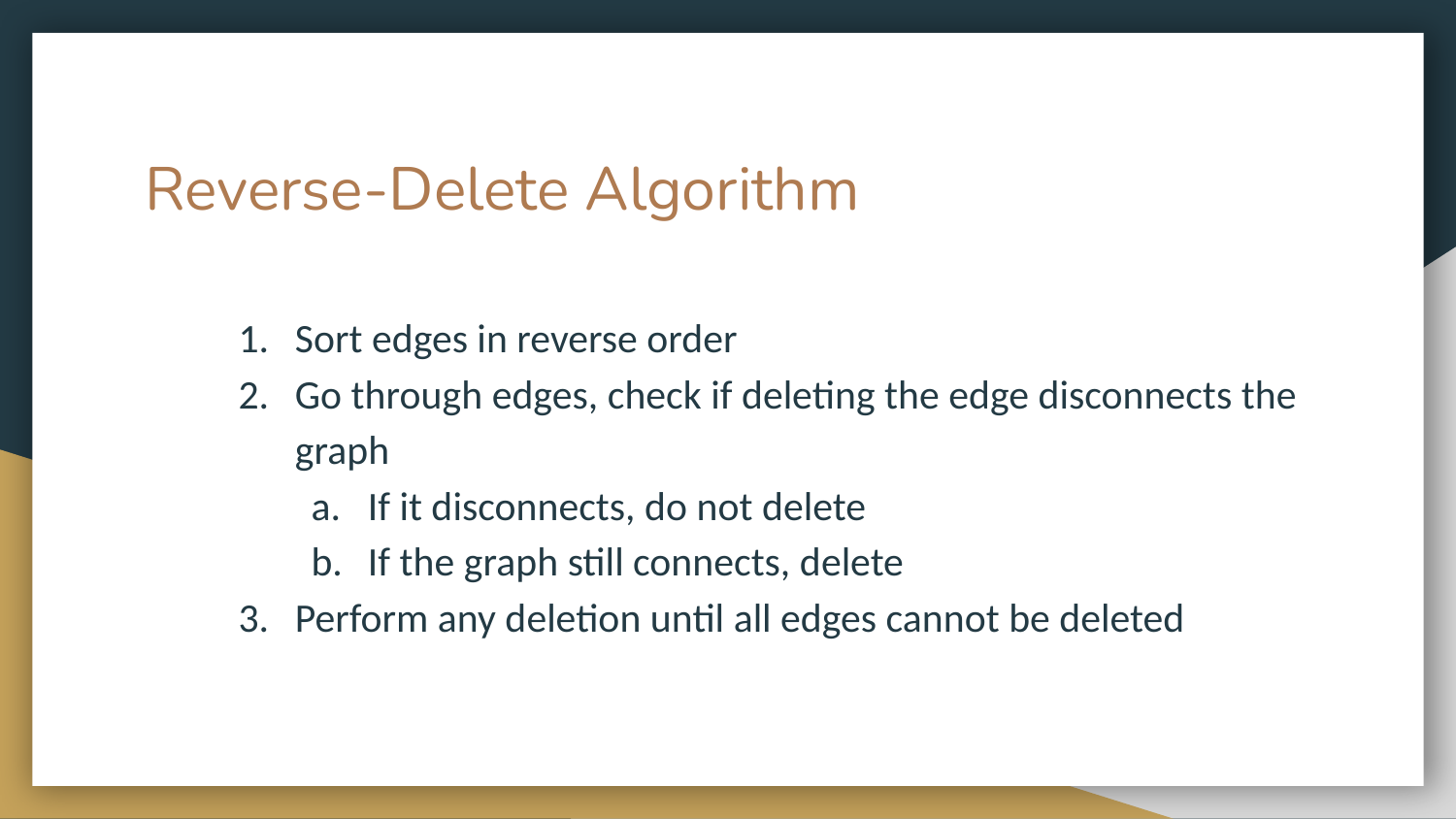

# Reverse-Delete Algorithm
Sort edges in reverse order
Go through edges, check if deleting the edge disconnects the graph
If it disconnects, do not delete
If the graph still connects, delete
Perform any deletion until all edges cannot be deleted